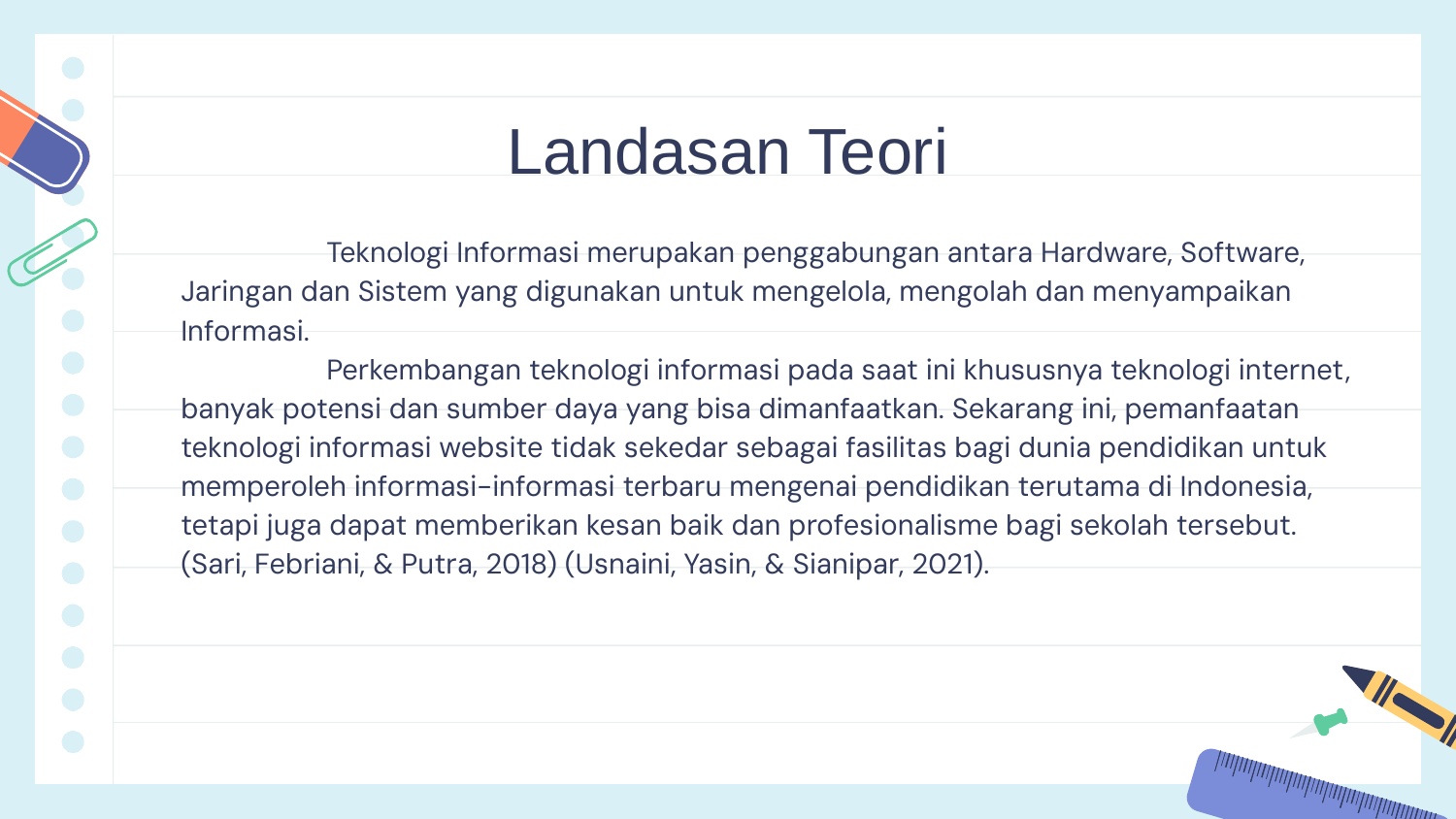

# Landasan Teori
	Teknologi Informasi merupakan penggabungan antara Hardware, Software, Jaringan dan Sistem yang digunakan untuk mengelola, mengolah dan menyampaikan Informasi.
	Perkembangan teknologi informasi pada saat ini khususnya teknologi internet, banyak potensi dan sumber daya yang bisa dimanfaatkan. Sekarang ini, pemanfaatan teknologi informasi website tidak sekedar sebagai fasilitas bagi dunia pendidikan untuk memperoleh informasi-informasi terbaru mengenai pendidikan terutama di Indonesia, tetapi juga dapat memberikan kesan baik dan profesionalisme bagi sekolah tersebut. (Sari, Febriani, & Putra, 2018) (Usnaini, Yasin, & Sianipar, 2021).